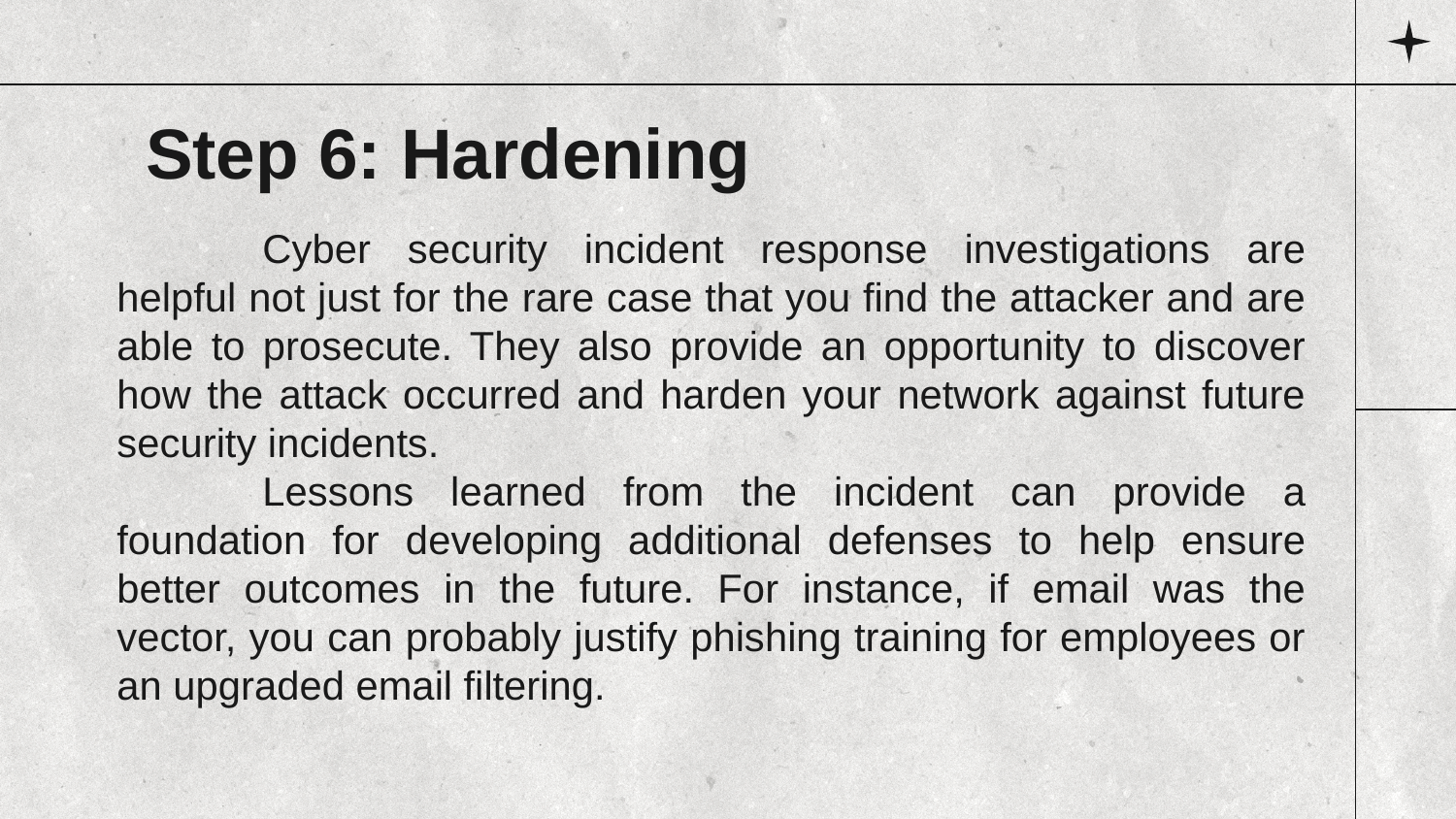

Step 6: Hardening
		Cyber security incident response investigations are helpful not just for the rare case that you find the attacker and are able to prosecute. They also provide an opportunity to discover how the attack occurred and harden your network against future security incidents.
		Lessons learned from the incident can provide a foundation for developing additional defenses to help ensure better outcomes in the future. For instance, if email was the vector, you can probably justify phishing training for employees or an upgraded email filtering.